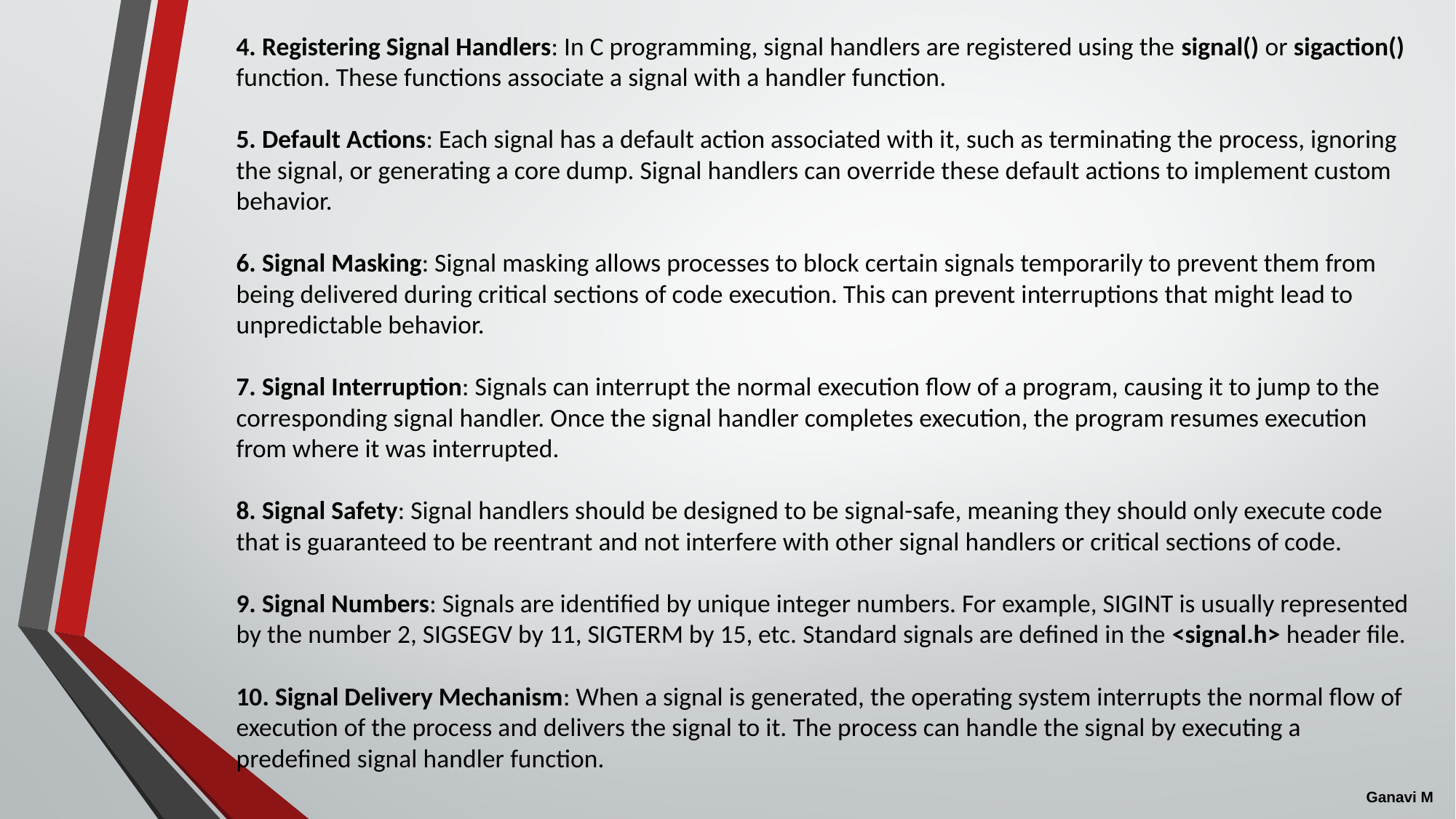

4. Registering Signal Handlers: In C programming, signal handlers are registered using the signal() or sigaction() function. These functions associate a signal with a handler function.

5. Default Actions: Each signal has a default action associated with it, such as terminating the process, ignoring the signal, or generating a core dump. Signal handlers can override these default actions to implement custom behavior.

6. Signal Masking: Signal masking allows processes to block certain signals temporarily to prevent them from being delivered during critical sections of code execution. This can prevent interruptions that might lead to unpredictable behavior.

7. Signal Interruption: Signals can interrupt the normal execution flow of a program, causing it to jump to the corresponding signal handler. Once the signal handler completes execution, the program resumes execution from where it was interrupted.

8. Signal Safety: Signal handlers should be designed to be signal-safe, meaning they should only execute code that is guaranteed to be reentrant and not interfere with other signal handlers or critical sections of code.

9. Signal Numbers: Signals are identified by unique integer numbers. For example, SIGINT is usually represented by the number 2, SIGSEGV by 11, SIGTERM by 15, etc. Standard signals are defined in the <signal.h> header file.

10. Signal Delivery Mechanism: When a signal is generated, the operating system interrupts the normal flow of execution of the process and delivers the signal to it. The process can handle the signal by executing a predefined signal handler function.
Ganavi M